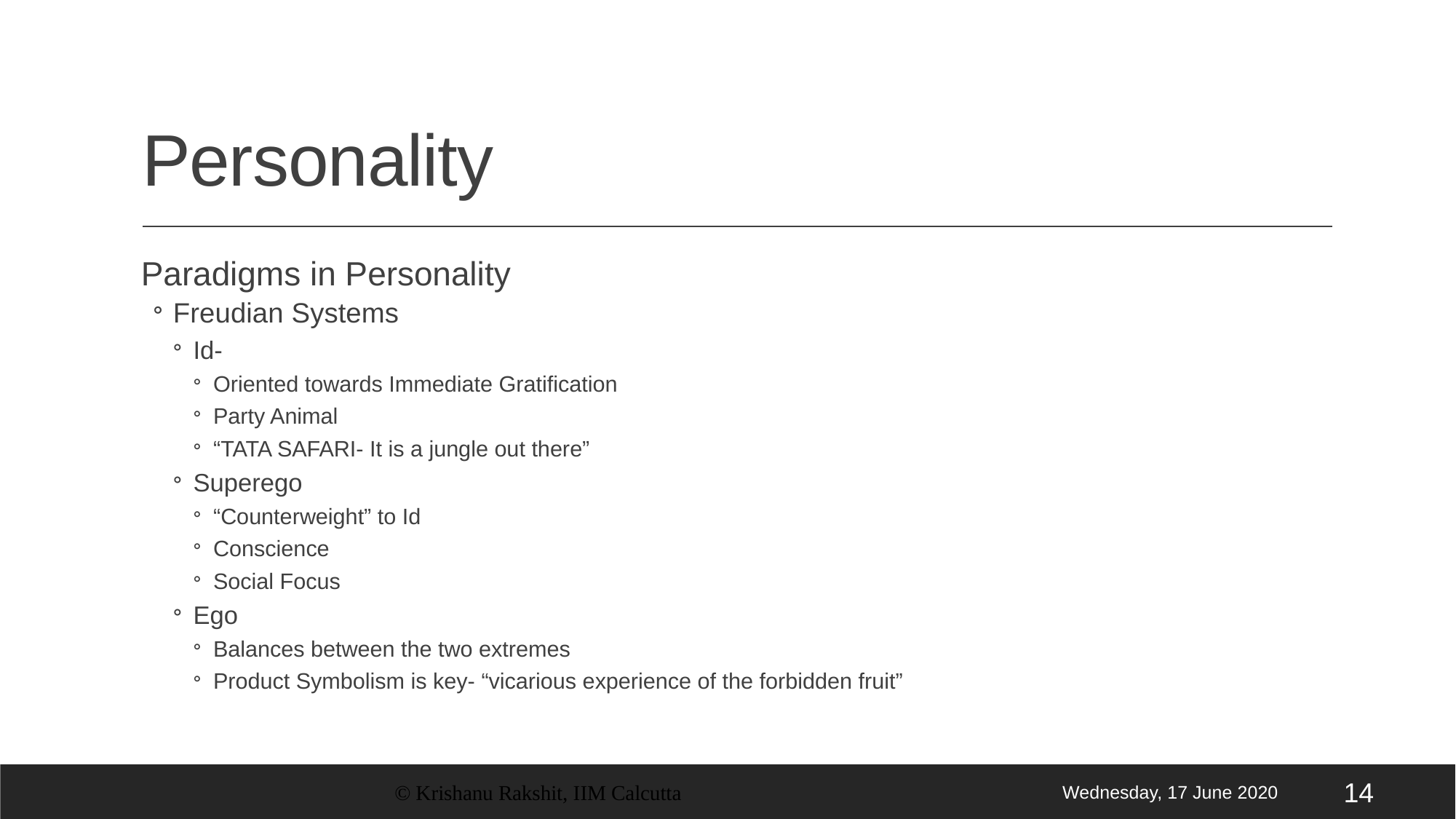

# Personality
Paradigms in Personality
Freudian Systems
Id-
Oriented towards Immediate Gratification
Party Animal
“TATA SAFARI- It is a jungle out there”
Superego
“Counterweight” to Id
Conscience
Social Focus
Ego
Balances between the two extremes
Product Symbolism is key- “vicarious experience of the forbidden fruit”
© Krishanu Rakshit, IIM Calcutta
Wednesday, 17 June 2020
14